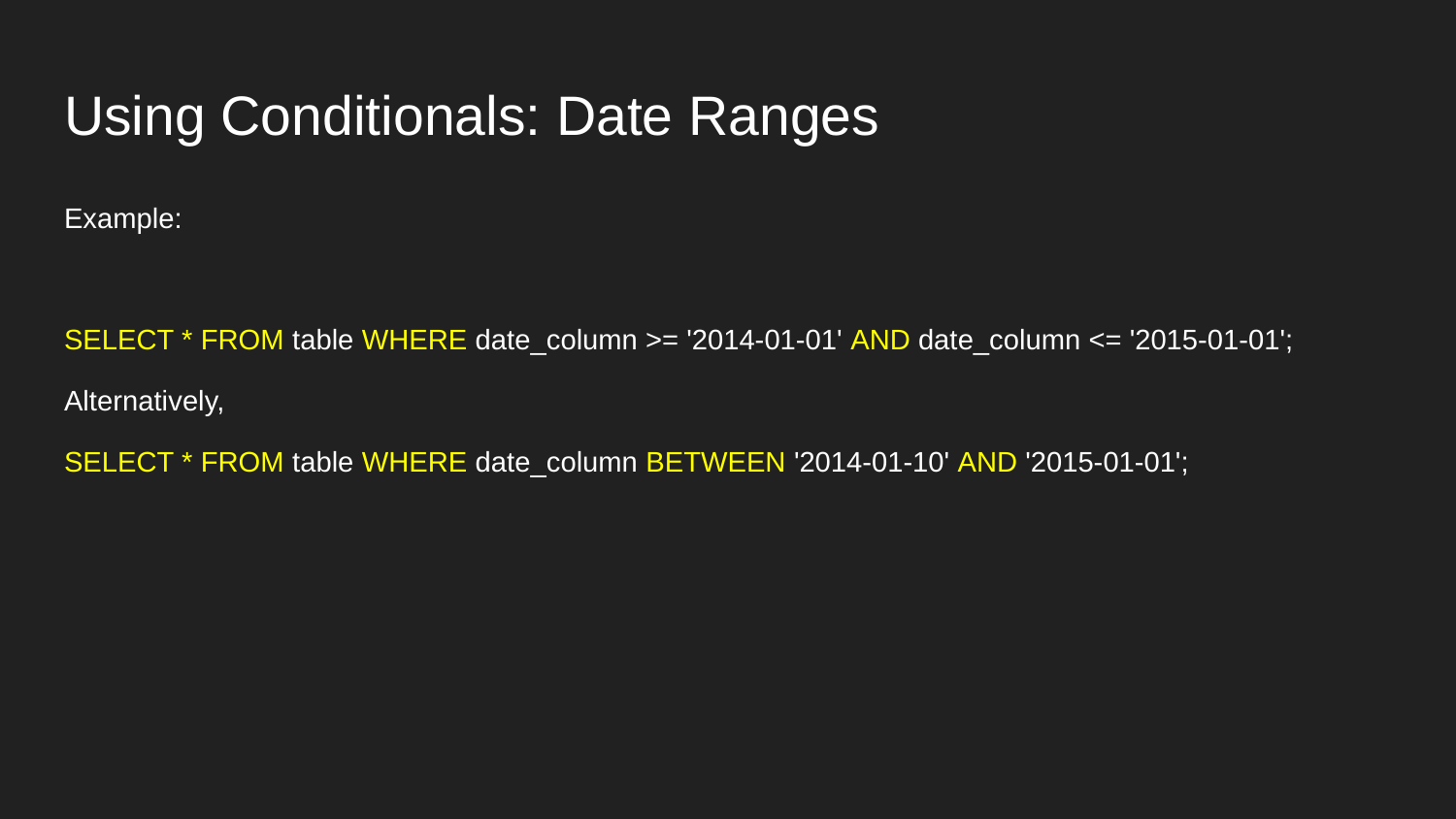

# Using Conditionals: Date Ranges
Example:

SELECT * FROM table WHERE date_column >= '2014-01-01' AND date_column <= '2015-01-01';
Alternatively,
SELECT * FROM table WHERE date_column BETWEEN '2014-01-10' AND '2015-01-01';